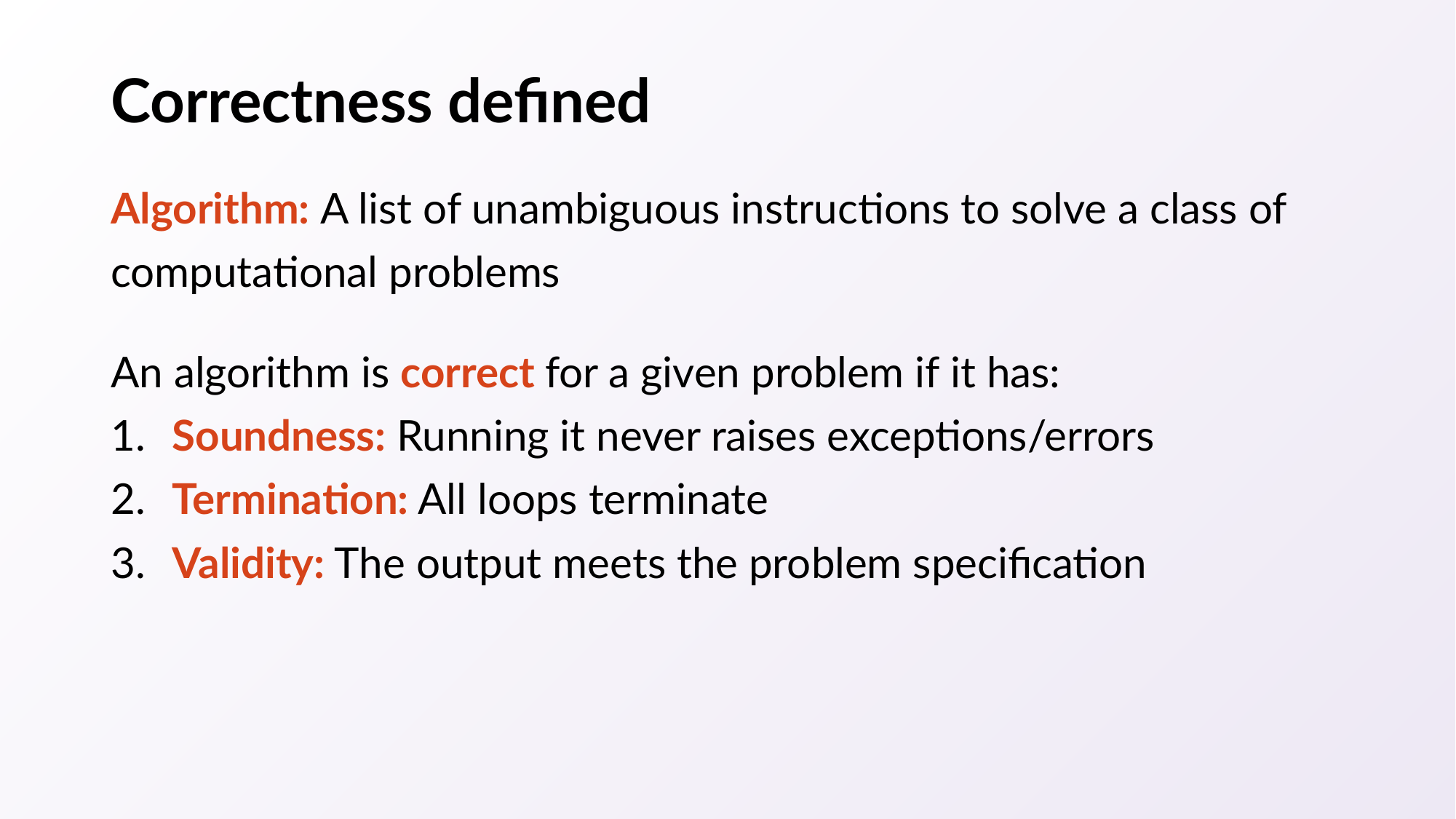

# Correctness defined
Algorithm: A list of unambiguous instructions to solve a class of computational problems
An algorithm is correct for a given problem if it has:
​Soundness: Running it never raises exceptions/errors
​Termination: All loops terminate
​Validity: The output meets the problem specification